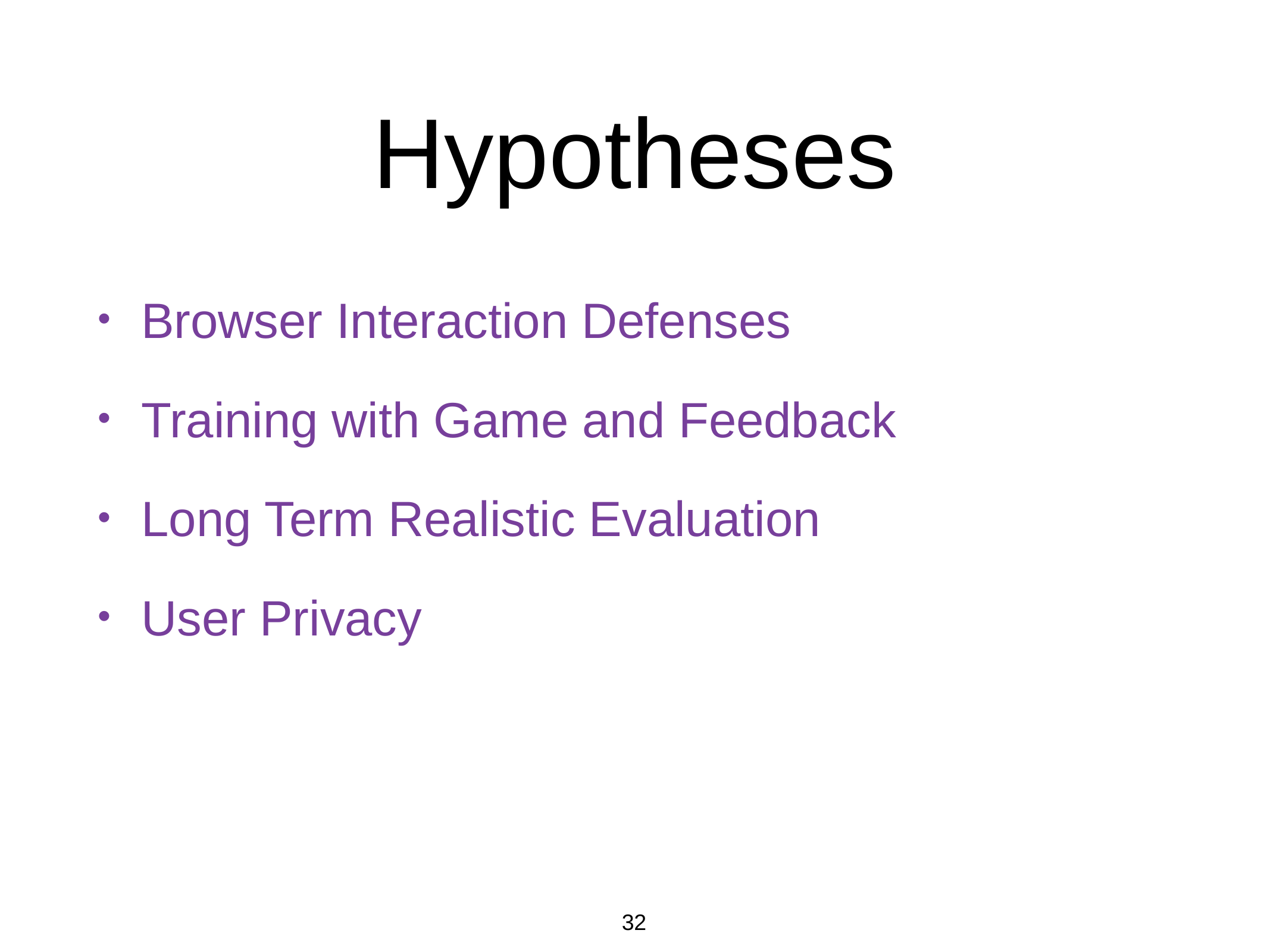

# Hypotheses
Browser Interaction Defenses
Training with Game and Feedback
Long Term Realistic Evaluation
User Privacy

32